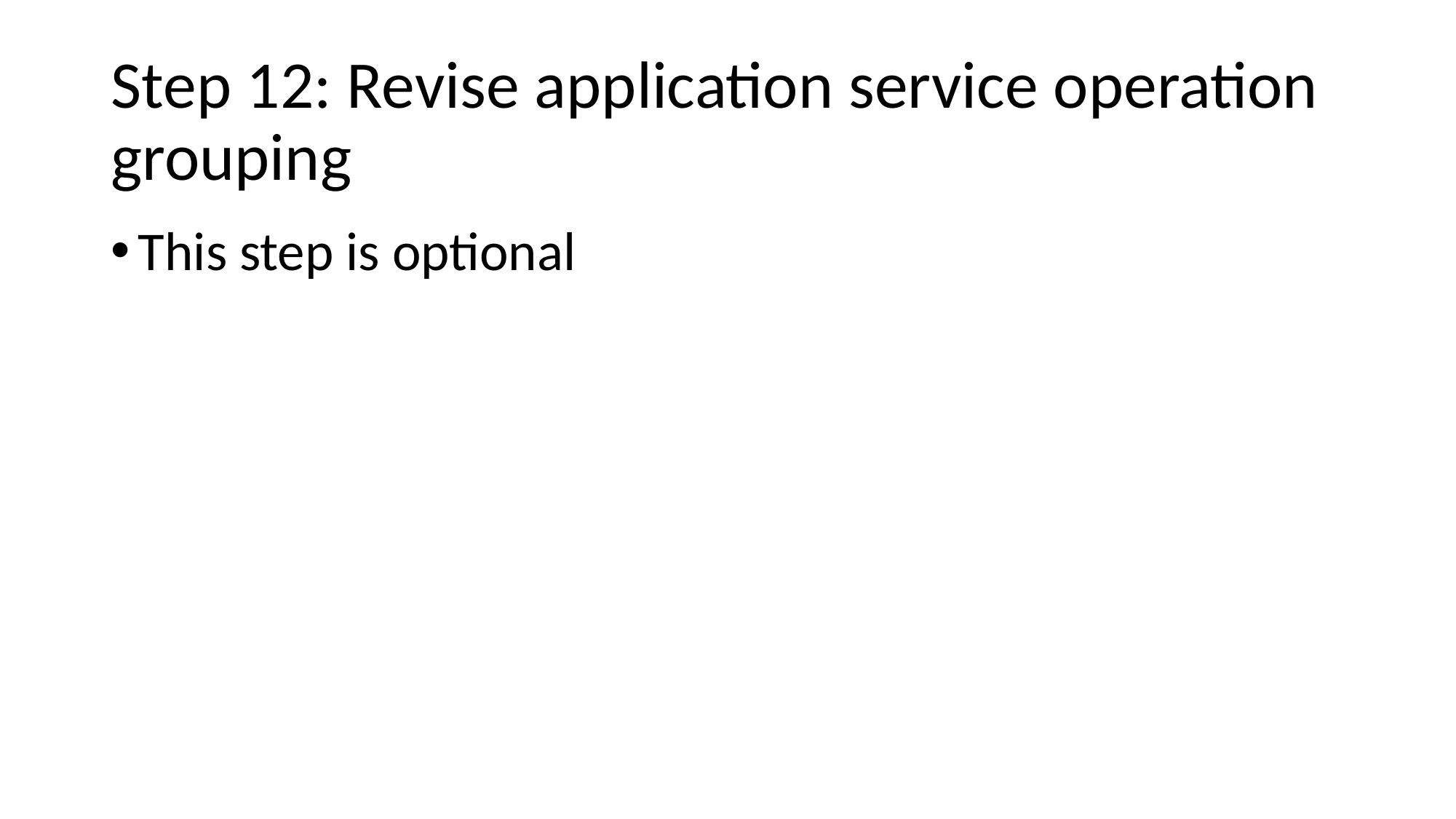

# Step 12: Revise application service operation grouping
This step is optional